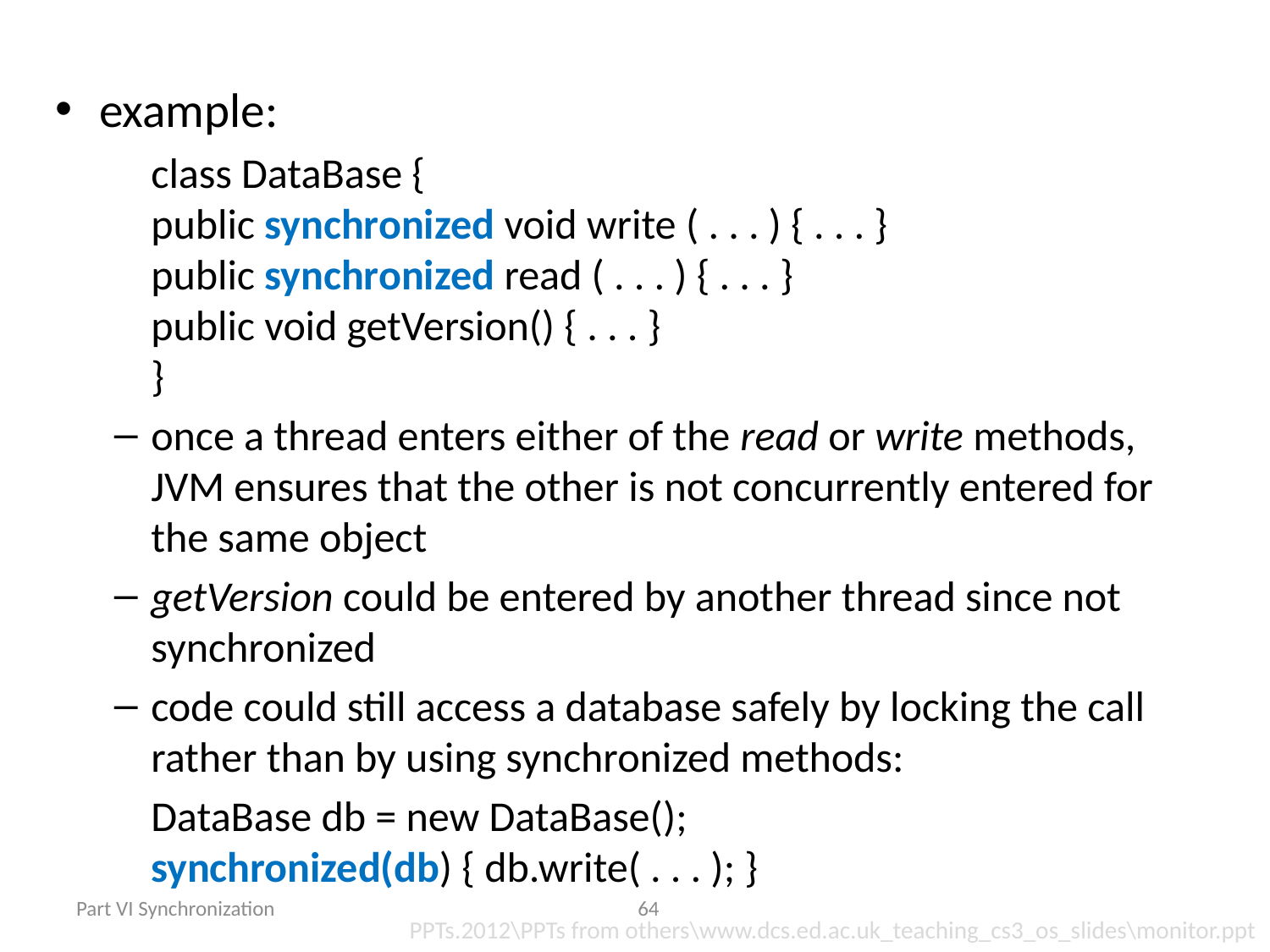

example:
 			class DataBase {
				public synchronized void write ( . . . ) { . . . }
				public synchronized read ( . . . ) { . . . }
				public void getVersion() { . . . }
			}
once a thread enters either of the read or write methods, JVM ensures that the other is not concurrently entered for the same object
getVersion could be entered by another thread since not synchronized
code could still access a database safely by locking the call rather than by using synchronized methods:
			DataBase db = new DataBase();
			synchronized(db) { db.write( . . . ); }
Part VI Synchronization
64
PPTs.2012\PPTs from others\www.dcs.ed.ac.uk_teaching_cs3_os_slides\monitor.ppt